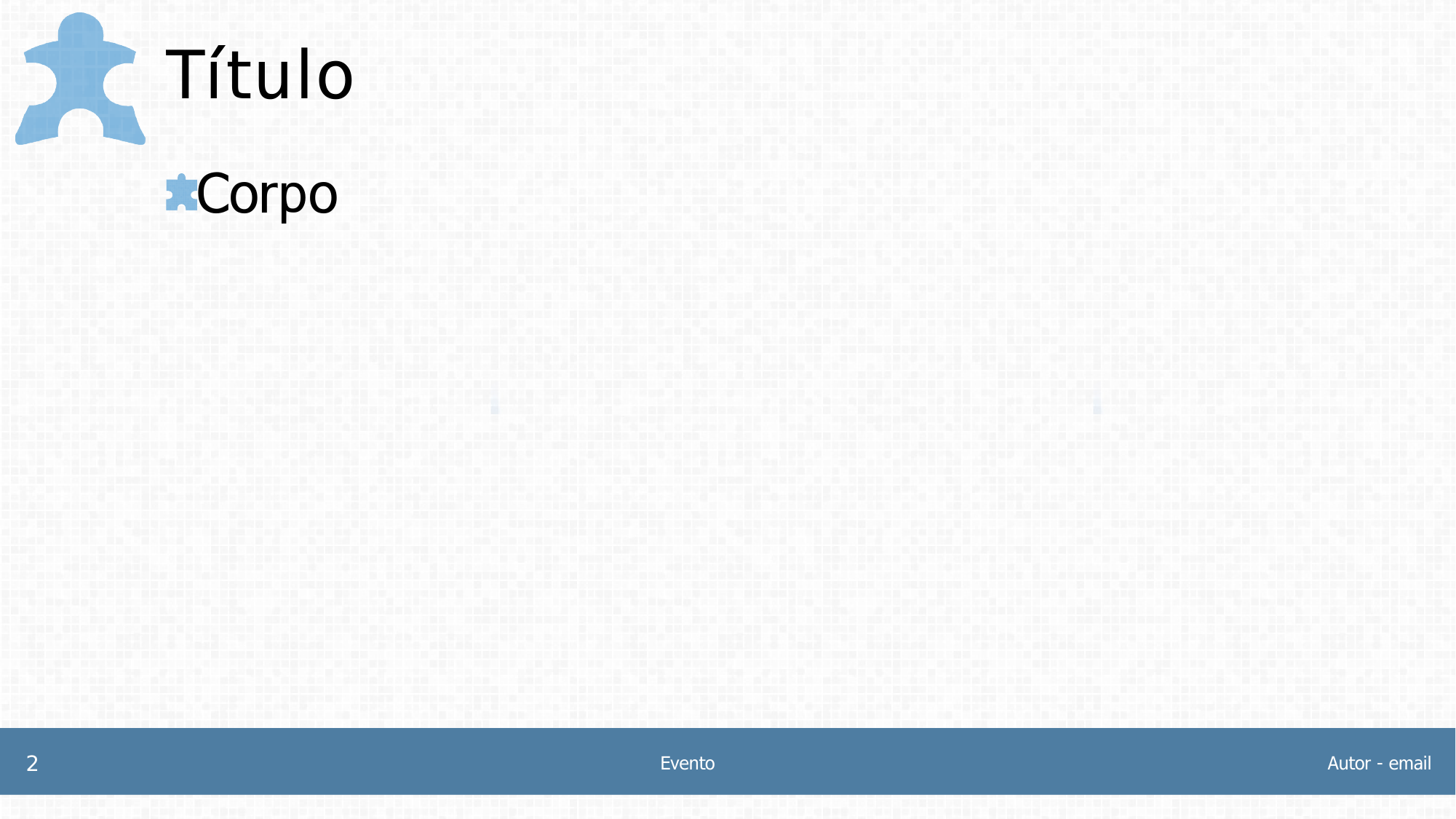

# Título
Corpo
2
Evento
Autor - email